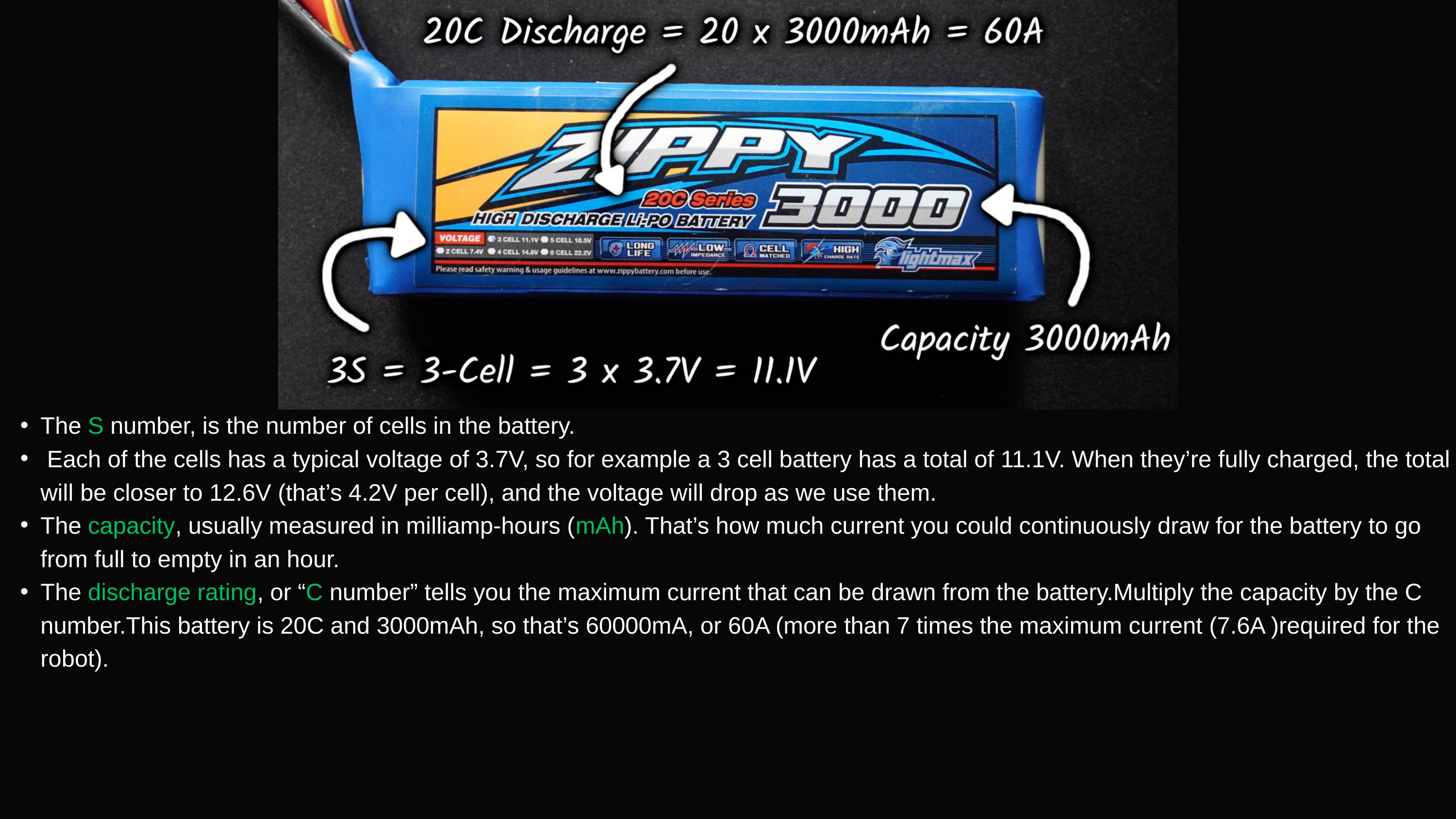

The S number, is the number of cells in the battery.
 Each of the cells has a typical voltage of 3.7V, so for example a 3 cell battery has a total of 11.1V. When they’re fully charged, the total will be closer to 12.6V (that’s 4.2V per cell), and the voltage will drop as we use them.
The capacity, usually measured in milliamp-hours (mAh). That’s how much current you could continuously draw for the battery to go from full to empty in an hour.
The discharge rating, or “C number” tells you the maximum current that can be drawn from the battery.Multiply the capacity by the C number.This battery is 20C and 3000mAh, so that’s 60000mA, or 60A (more than 7 times the maximum current (7.6A )required for the robot).